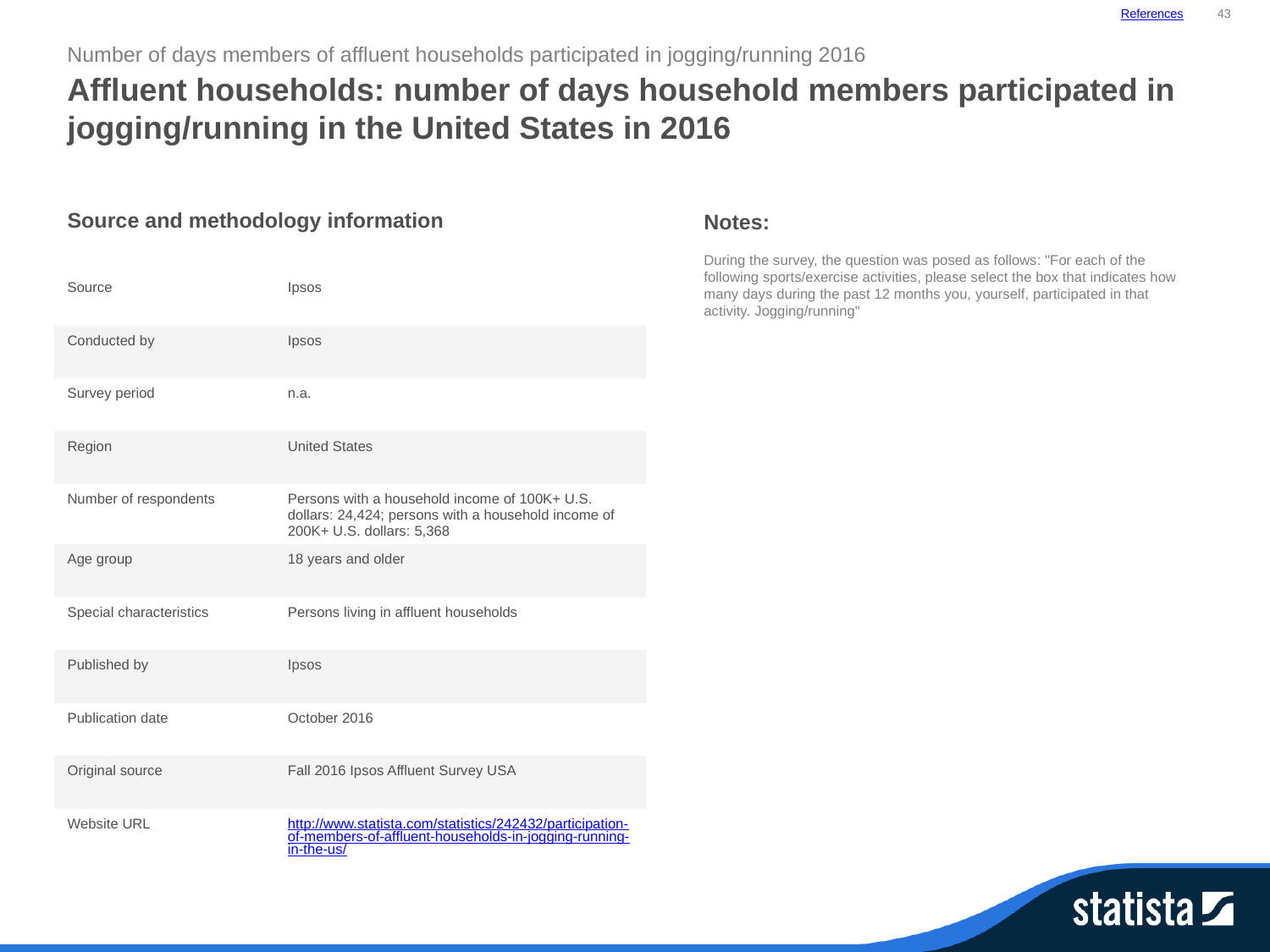

References
43
Number of days members of affluent households participated in jogging/running 2016
Affluent households: number of days household members participated in jogging/running in the United States in 2016
| Source and methodology information |  |
| --- | --- |
| Source | Ipsos |
| Conducted by | Ipsos |
| Survey period | n.a. |
| Region | United States |
| Number of respondents | Persons with a household income of 100K+ U.S. dollars: 24,424; persons with a household income of 200K+ U.S. dollars: 5,368 |
| Age group | 18 years and older |
| Special characteristics | Persons living in affluent households |
| Published by | Ipsos |
| Publication date | October 2016 |
| Original source | Fall 2016 Ipsos Affluent Survey USA |
| Website URL | http://www.statista.com/statistics/242432/participation-of-members-of-affluent-households-in-jogging-running-in-the-us/ |
Notes:

During the survey, the question was posed as follows: "For each of the following sports/exercise activities, please select the box that indicates how many days during the past 12 months you, yourself, participated in that activity. Jogging/running"